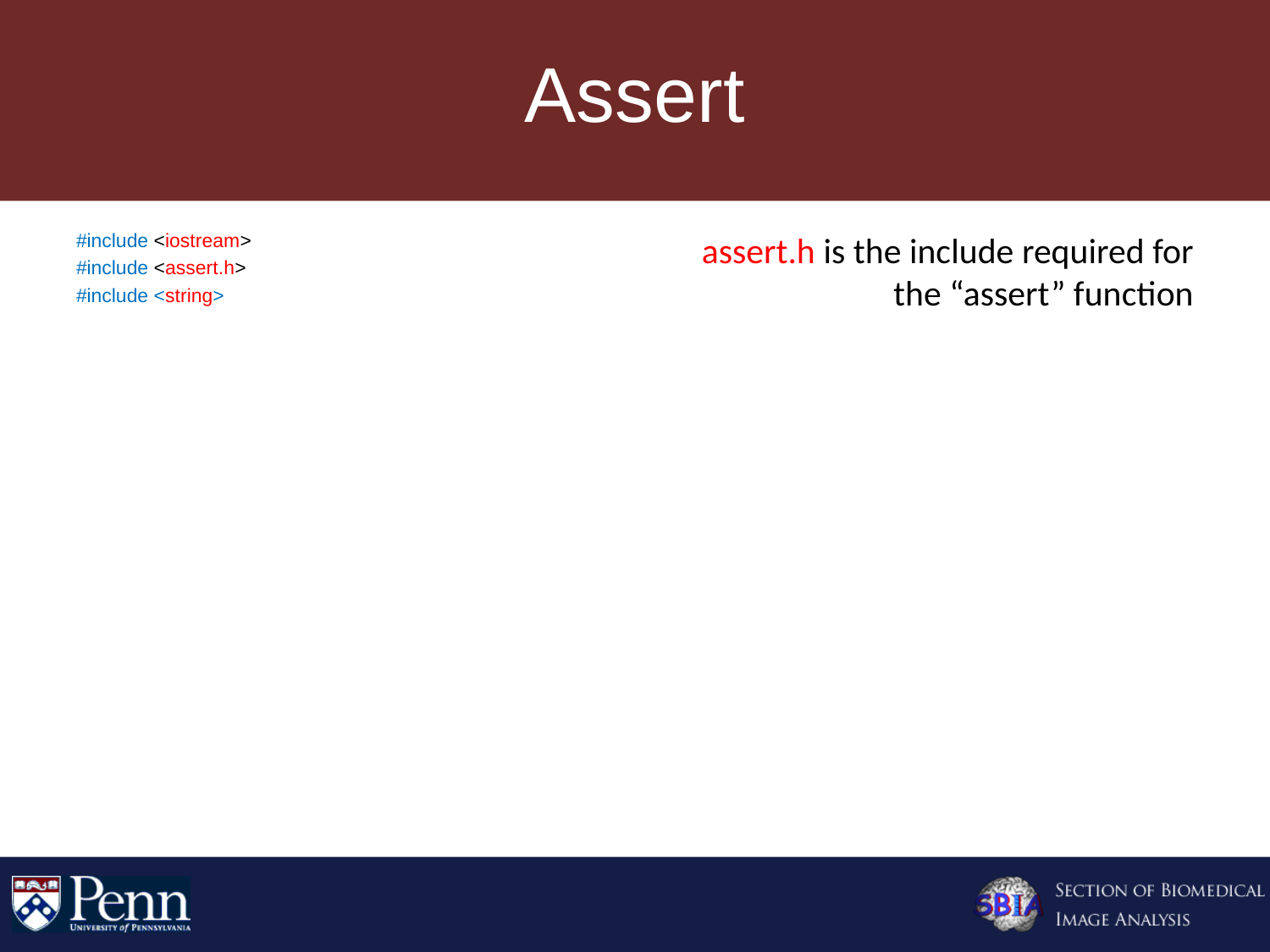

# Assert
#include <iostream>
#include <assert.h>
#include <string>

assert.h is the include required for the “assert” function